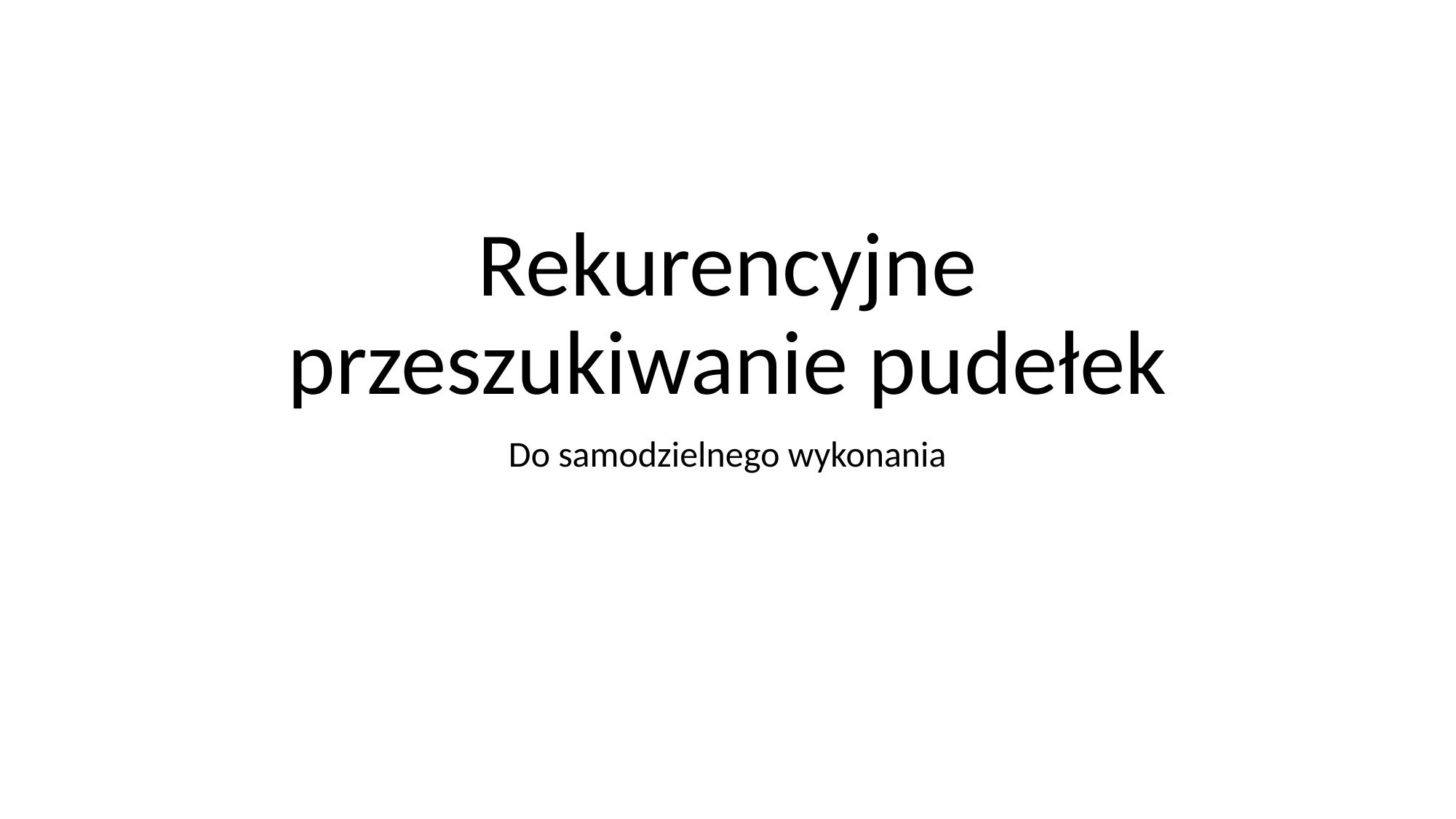

# Rekurencyjne przeszukiwanie pudełek
Do samodzielnego wykonania